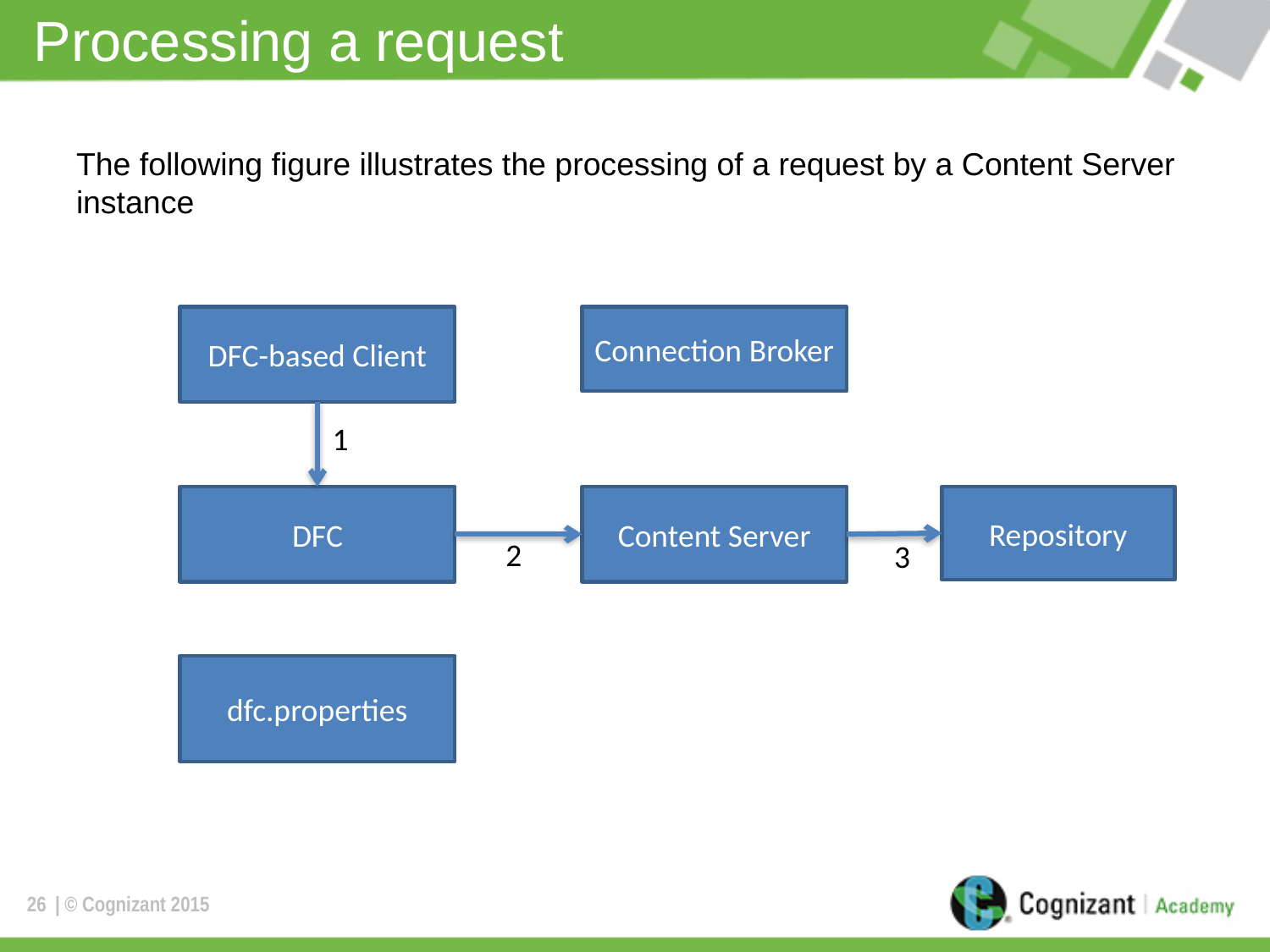

# Processing a request
The following figure illustrates the processing of a request by a Content Server instance

DFC-based Client
Connection Broker
1
Repository
DFC
Content Server
2
3
dfc.properties
26
| © Cognizant 2015